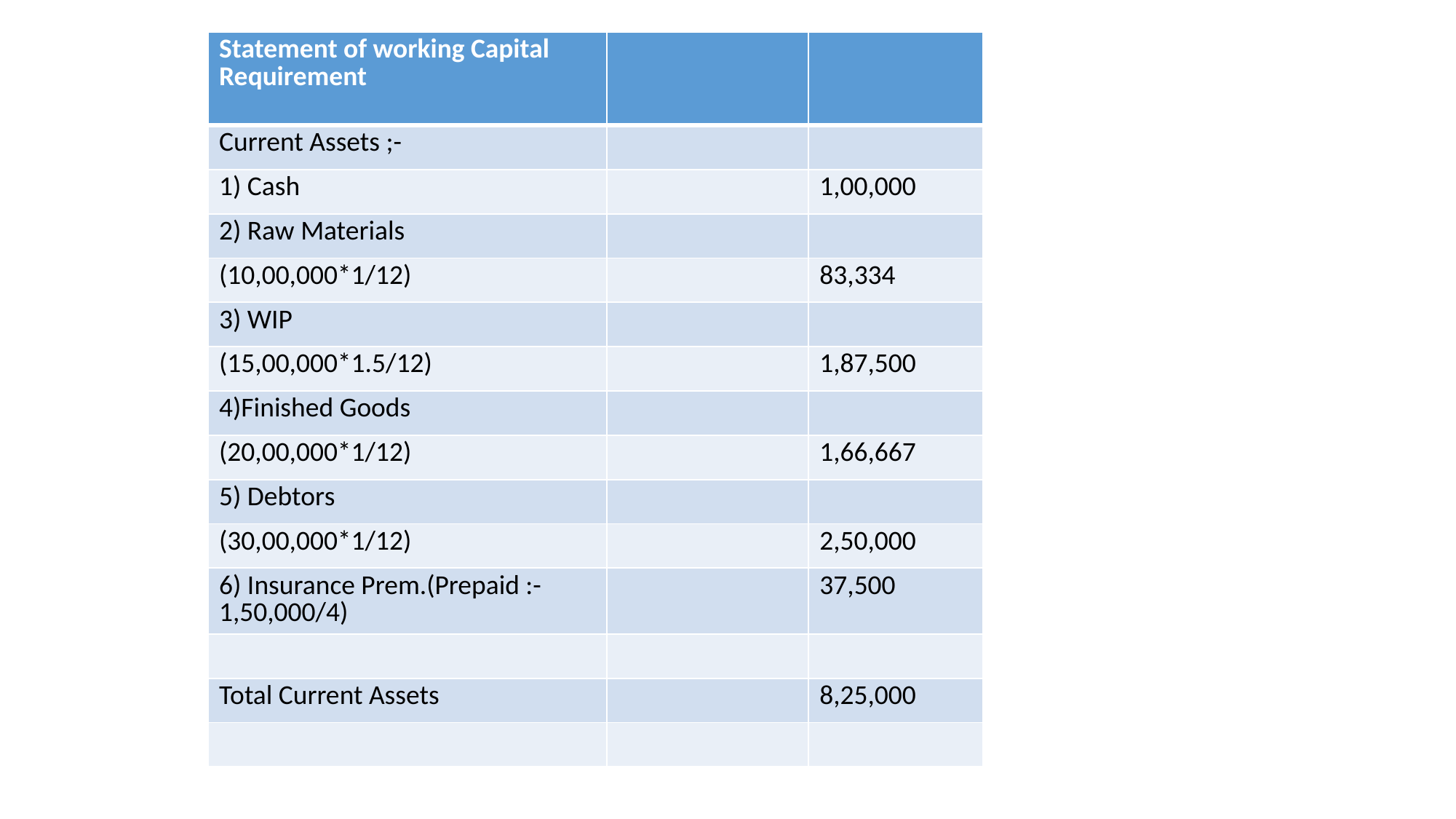

| Statement of working Capital Requirement |  |  |
| --- | --- | --- |
| Current Assets ;- |  |  |
| 1) Cash |  | 1,00,000 |
| 2) Raw Materials |  |  |
| (10,00,000\*1/12) |  | 83,334 |
| 3) WIP |  |  |
| (15,00,000\*1.5/12) |  | 1,87,500 |
| 4)Finished Goods |  |  |
| (20,00,000\*1/12) |  | 1,66,667 |
| 5) Debtors |  |  |
| (30,00,000\*1/12) |  | 2,50,000 |
| 6) Insurance Prem.(Prepaid :- 1,50,000/4) |  | 37,500 |
|  |  |  |
| Total Current Assets |  | 8,25,000 |
|  |  |  |